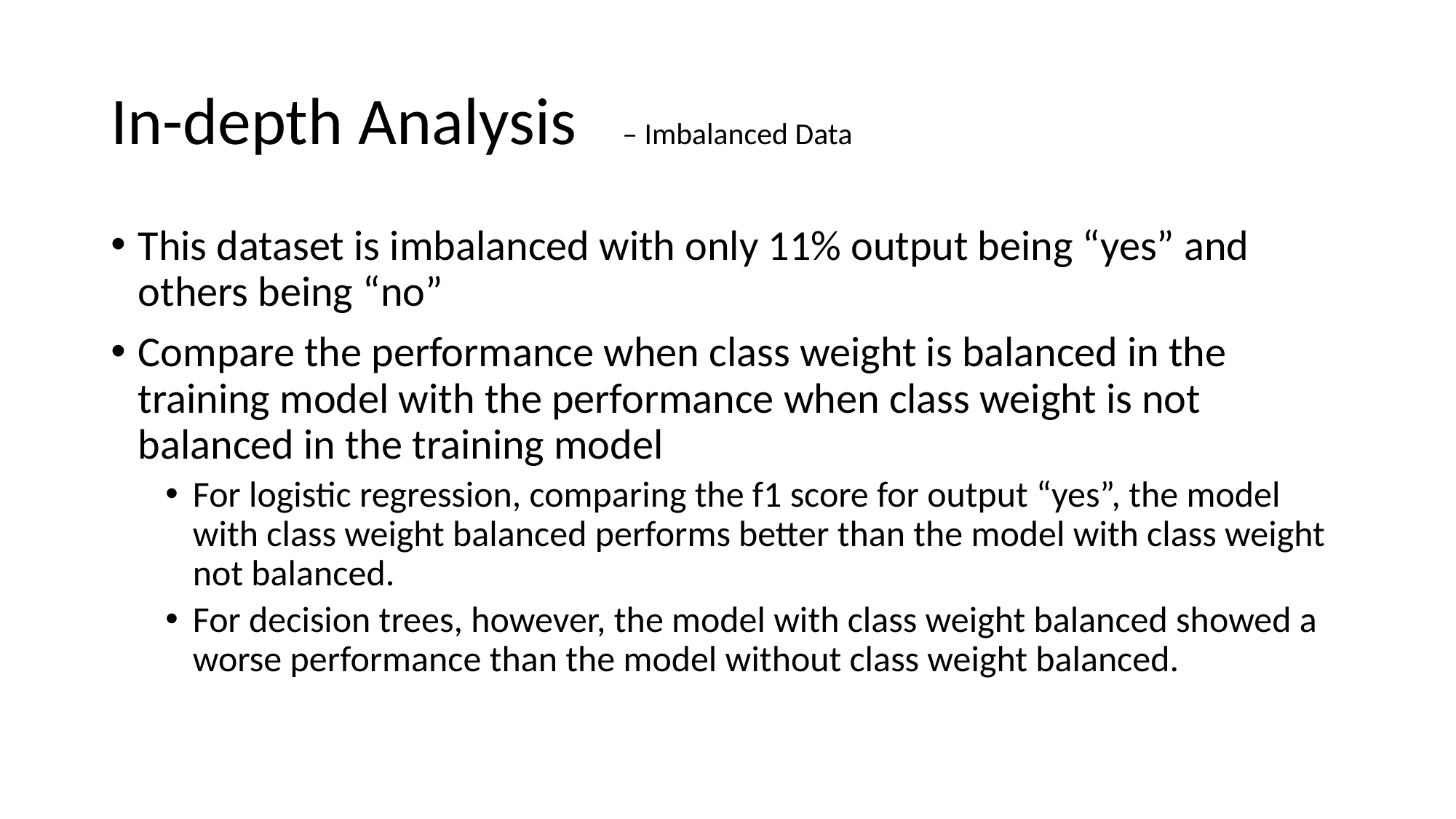

# In-depth Analysis   – Imbalanced Data
This dataset is imbalanced with only 11% output being “yes” and others being “no”
Compare the performance when class weight is balanced in the training model with the performance when class weight is not balanced in the training model
For logistic regression, comparing the f1 score for output “yes”, the model with class weight balanced performs better than the model with class weight not balanced.
For decision trees, however, the model with class weight balanced showed a worse performance than the model without class weight balanced.